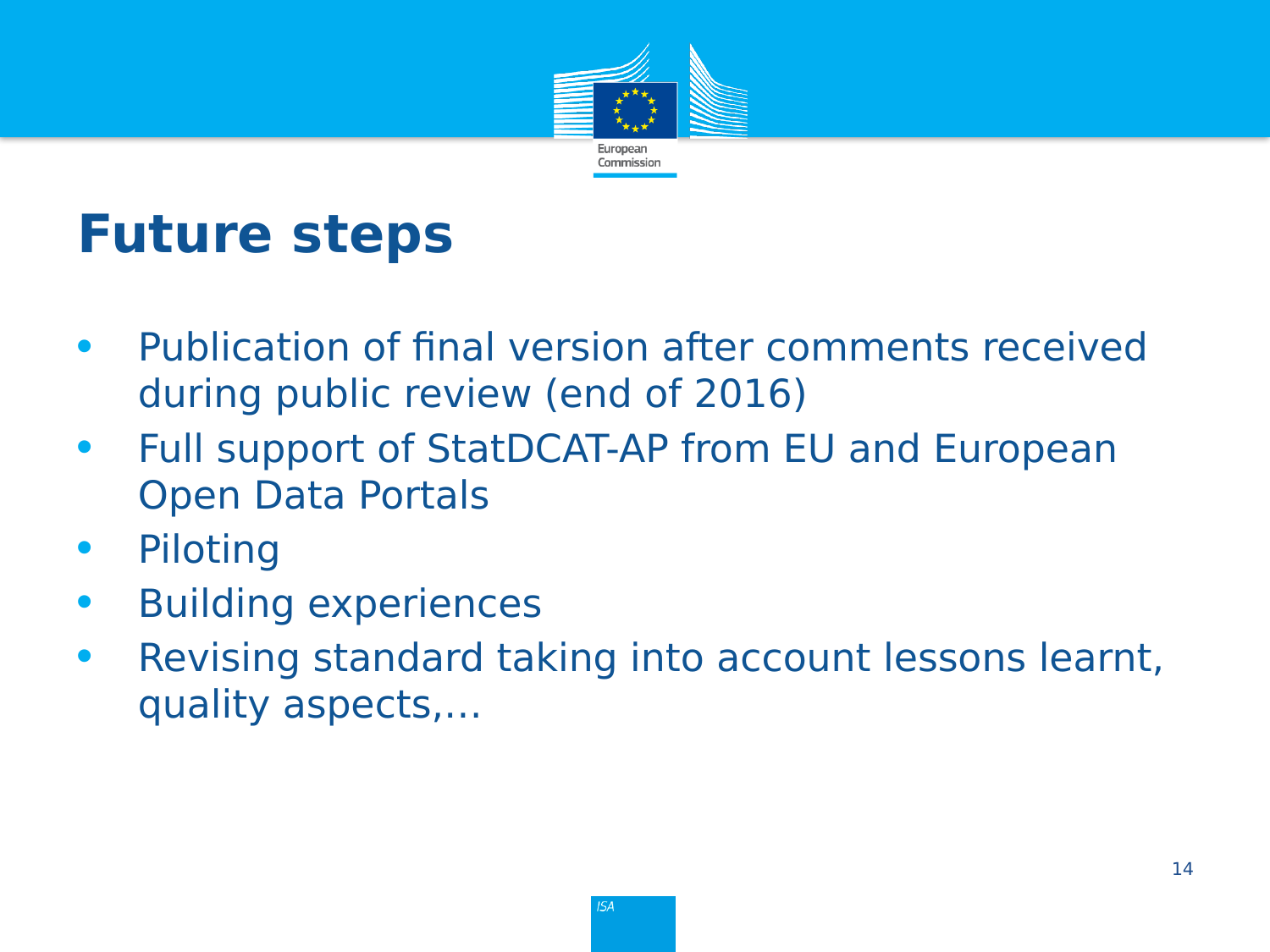

# Future steps
Publication of final version after comments received during public review (end of 2016)
Full support of StatDCAT-AP from EU and European Open Data Portals
Piloting
Building experiences
Revising standard taking into account lessons learnt, quality aspects,…

14